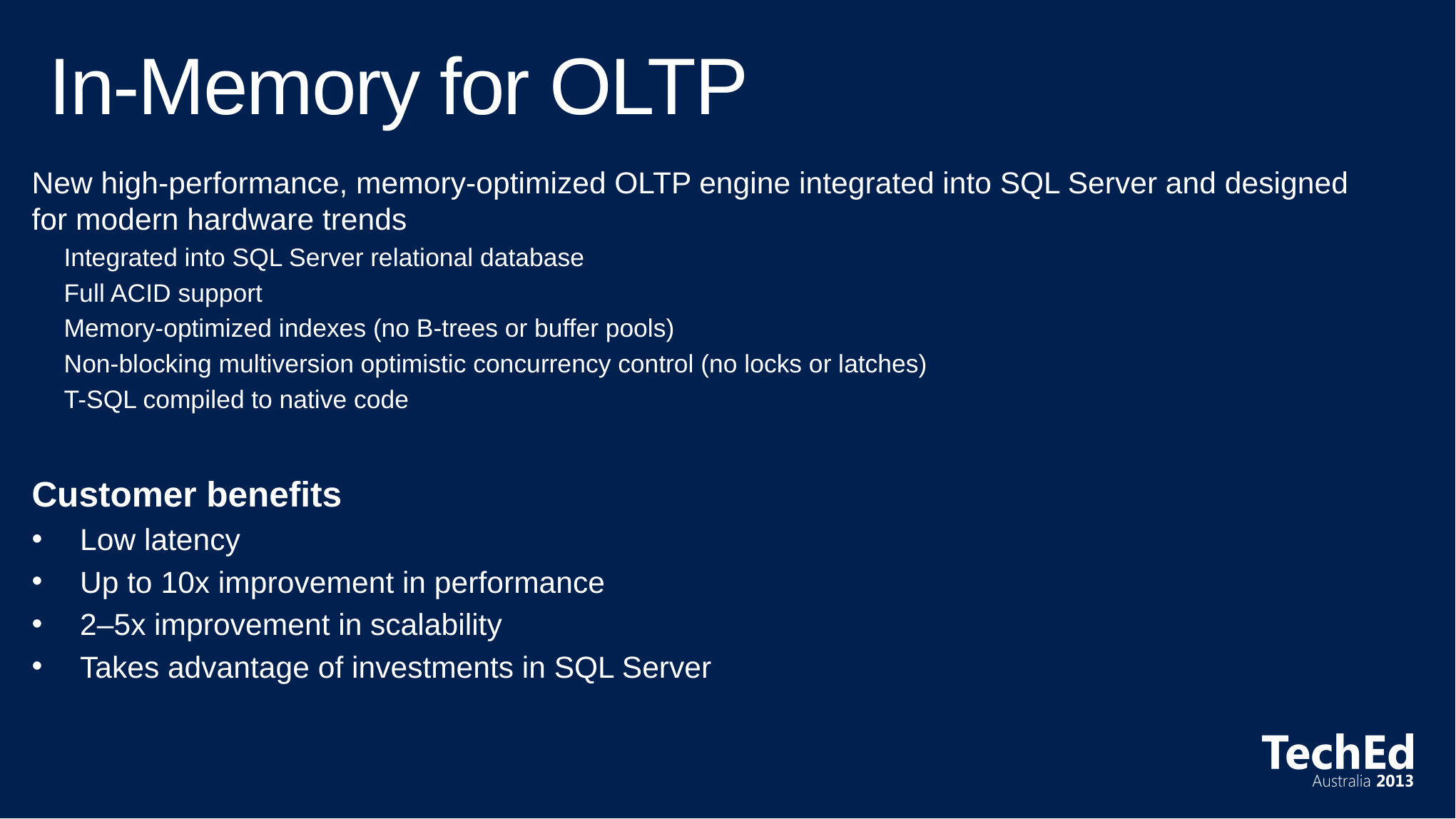

# In-Memory for OLTP
New high-performance, memory-optimized OLTP engine integrated into SQL Server and designed for modern hardware trends
Integrated into SQL Server relational database
Full ACID support
Memory-optimized indexes (no B-trees or buffer pools)
Non-blocking multiversion optimistic concurrency control (no locks or latches)
T-SQL compiled to native code

Customer benefits
Low latency
Up to 10x improvement in performance
2–5x improvement in scalability
Takes advantage of investments in SQL Server